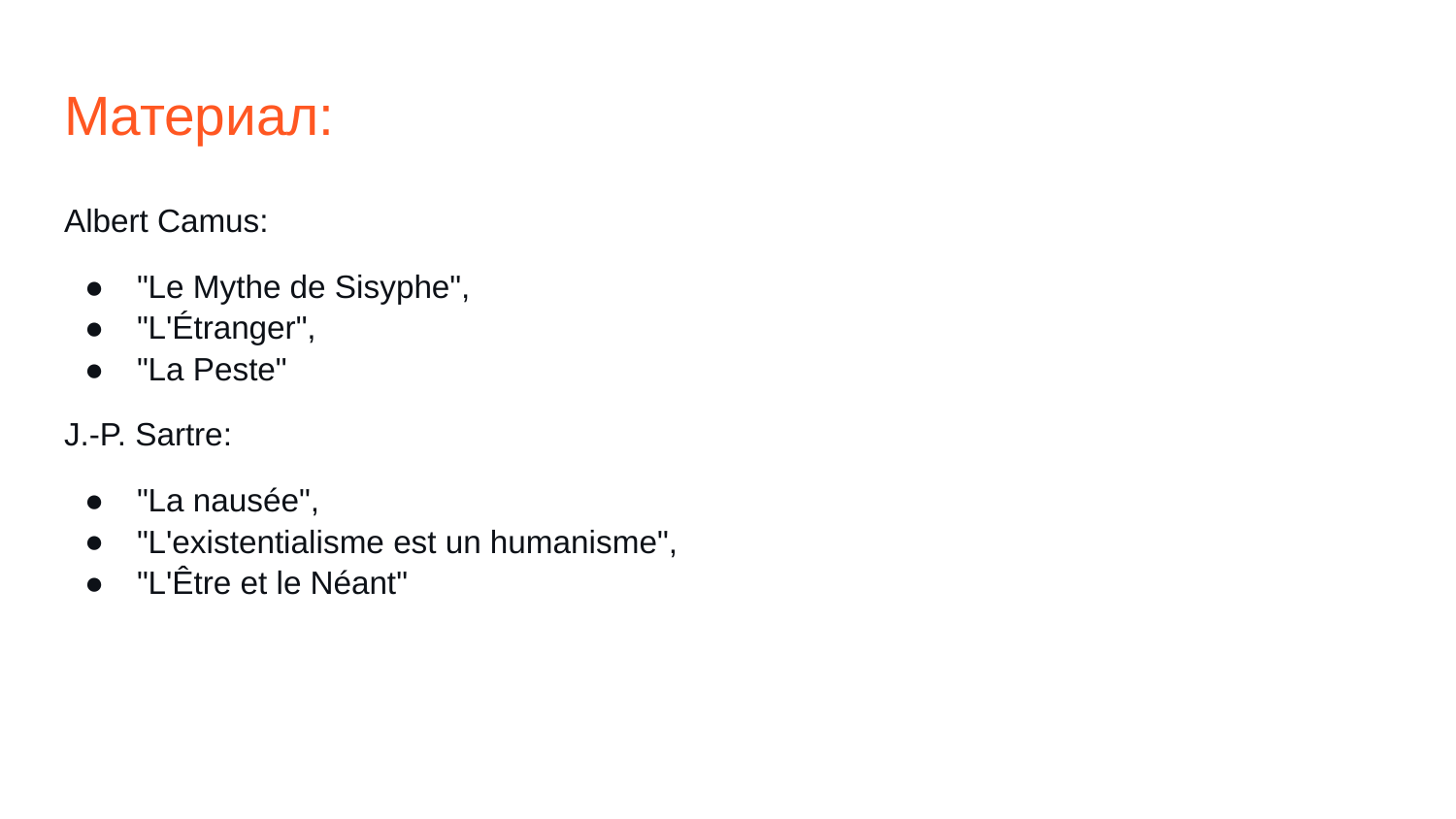

# Материал:
Albert Camus:
"Le Mythe de Sisyphe",
"L'Étranger",
"La Peste"
J.-P. Sartre:
"La nausée",
"L'existentialisme est un humanisme",
"L'Être et le Néant"